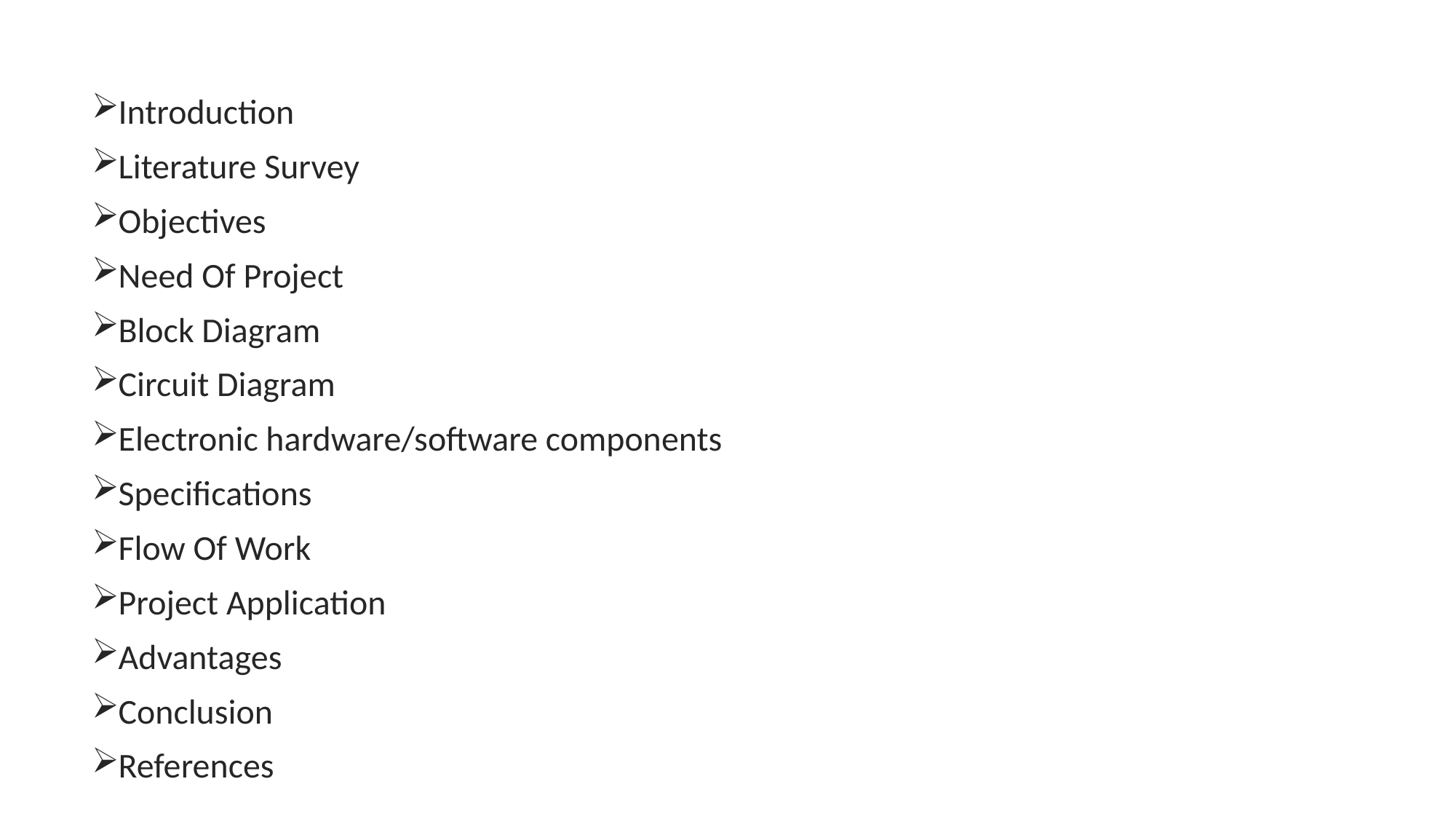

Introduction
Literature Survey
Objectives
Need Of Project
Block Diagram
Circuit Diagram
Electronic hardware/software components
Specifications
Flow Of Work
Project Application
Advantages
Conclusion
References